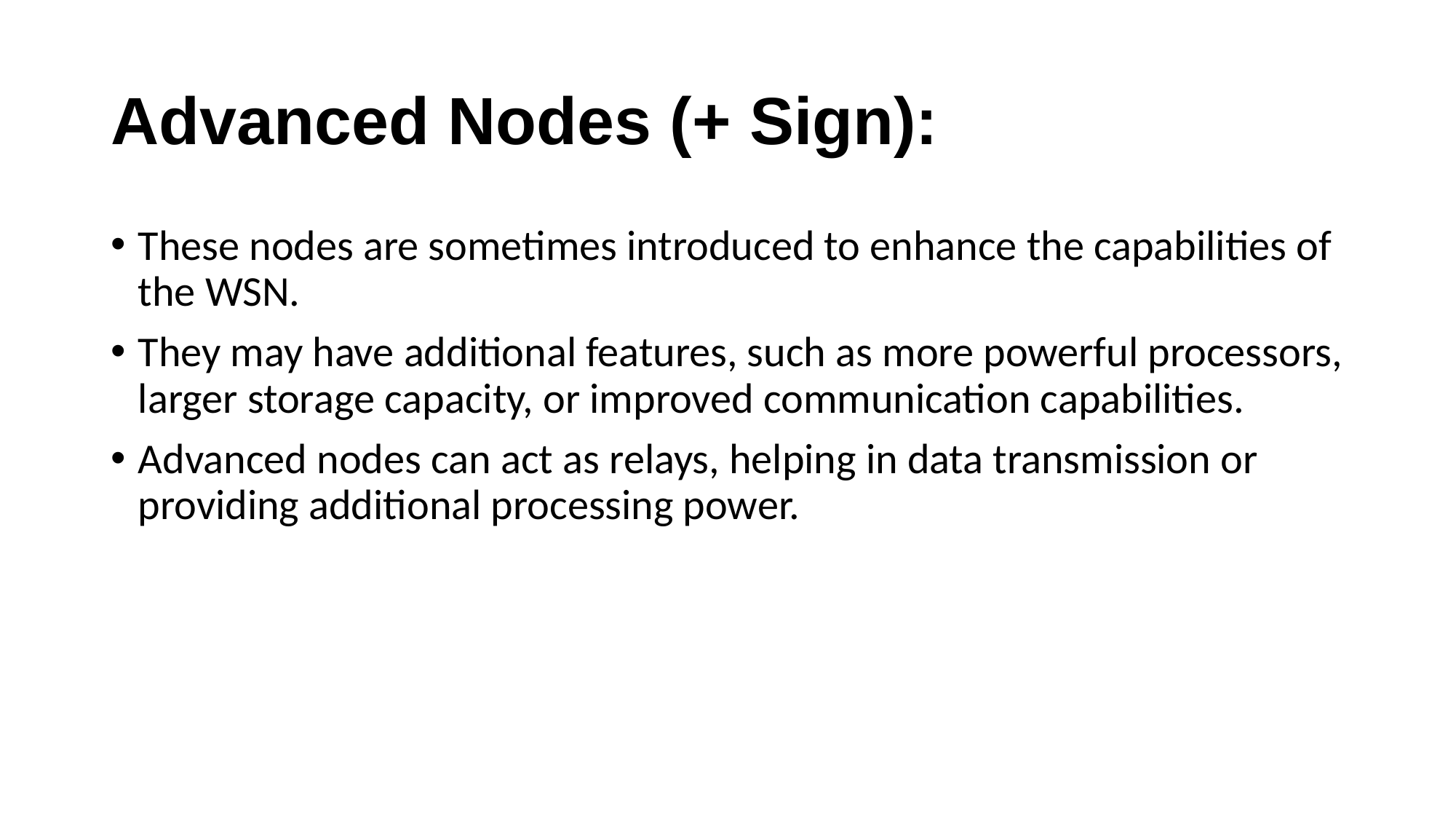

# Advanced Nodes (+ Sign):
These nodes are sometimes introduced to enhance the capabilities of the WSN.
They may have additional features, such as more powerful processors, larger storage capacity, or improved communication capabilities.
Advanced nodes can act as relays, helping in data transmission or providing additional processing power.